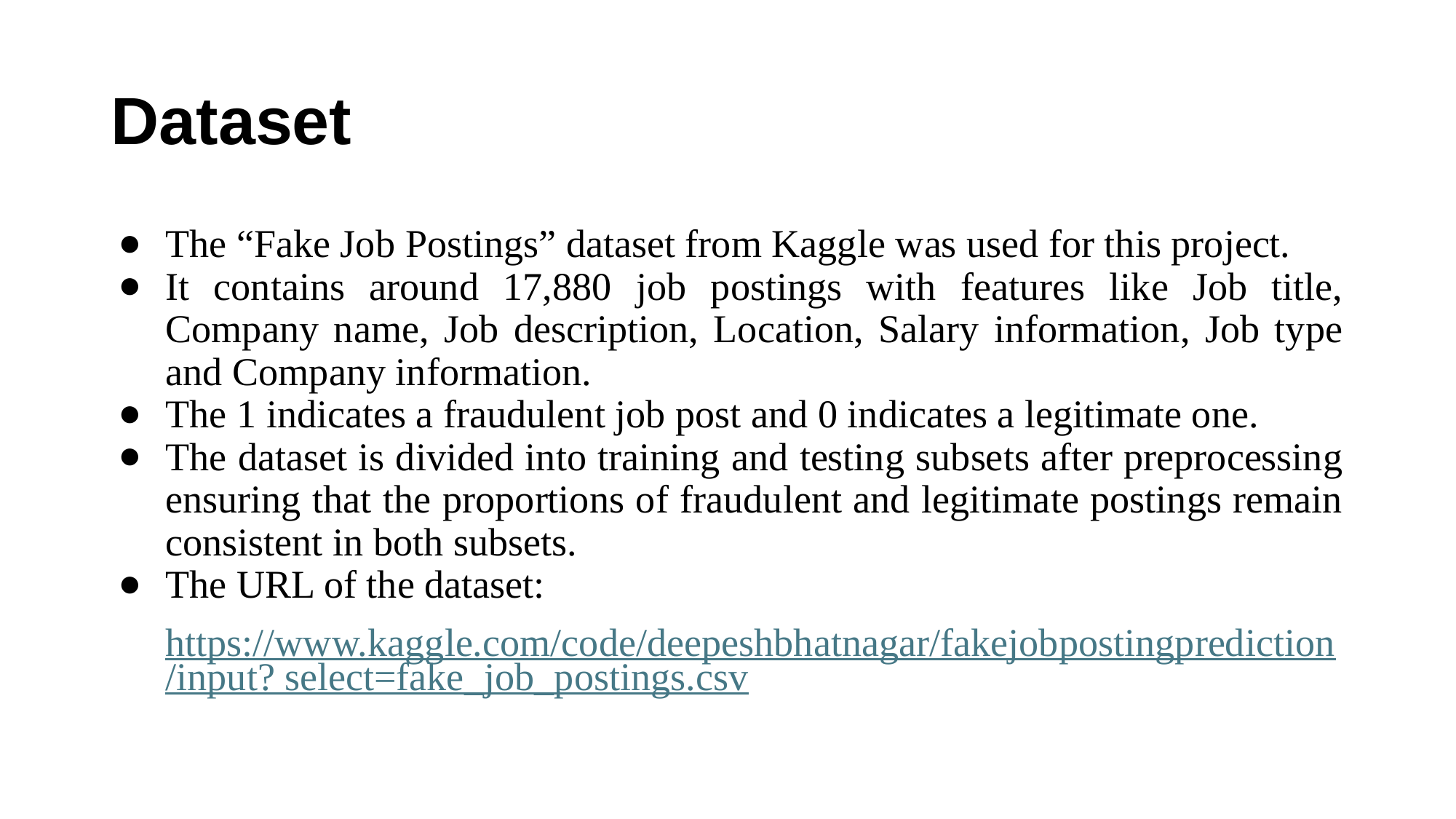

# Dataset
The “Fake Job Postings” dataset from Kaggle was used for this project.
It contains around 17,880 job postings with features like Job title, Company name, Job description, Location, Salary information, Job type and Company information.
The 1 indicates a fraudulent job post and 0 indicates a legitimate one.
The dataset is divided into training and testing subsets after preprocessing ensuring that the proportions of fraudulent and legitimate postings remain consistent in both subsets.
The URL of the dataset:
https://www.kaggle.com/code/deepeshbhatnagar/fakejobpostingprediction/input? select=fake_job_postings.csv